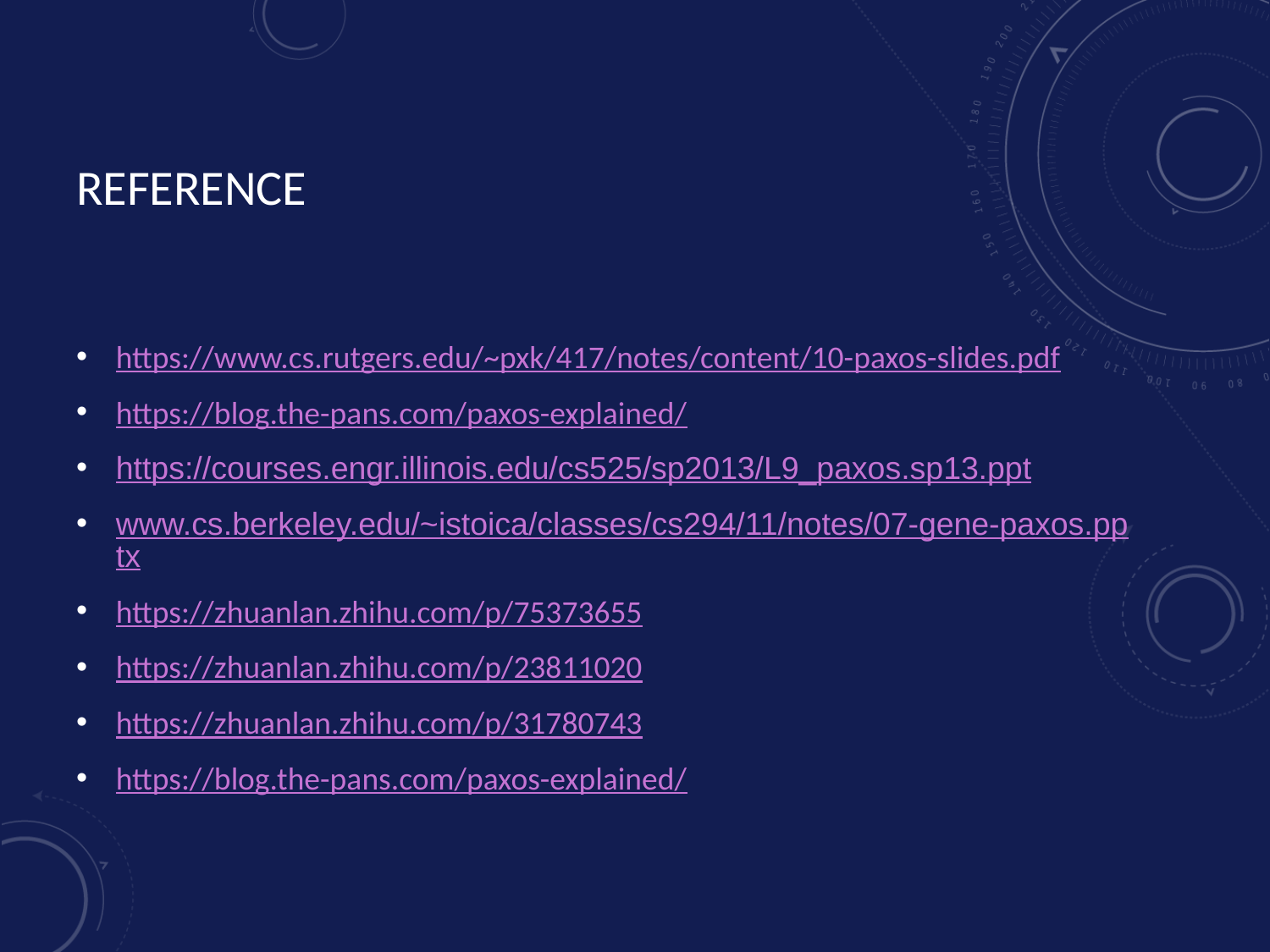

# reference
https://www.cs.rutgers.edu/~pxk/417/notes/content/10-paxos-slides.pdf
https://blog.the-pans.com/paxos-explained/
https://courses.engr.illinois.edu/cs525/sp2013/L9_paxos.sp13.ppt
www.cs.berkeley.edu/~istoica/classes/cs294/11/notes/07-gene-paxos.pptx
https://zhuanlan.zhihu.com/p/75373655
https://zhuanlan.zhihu.com/p/23811020
https://zhuanlan.zhihu.com/p/31780743
https://blog.the-pans.com/paxos-explained/